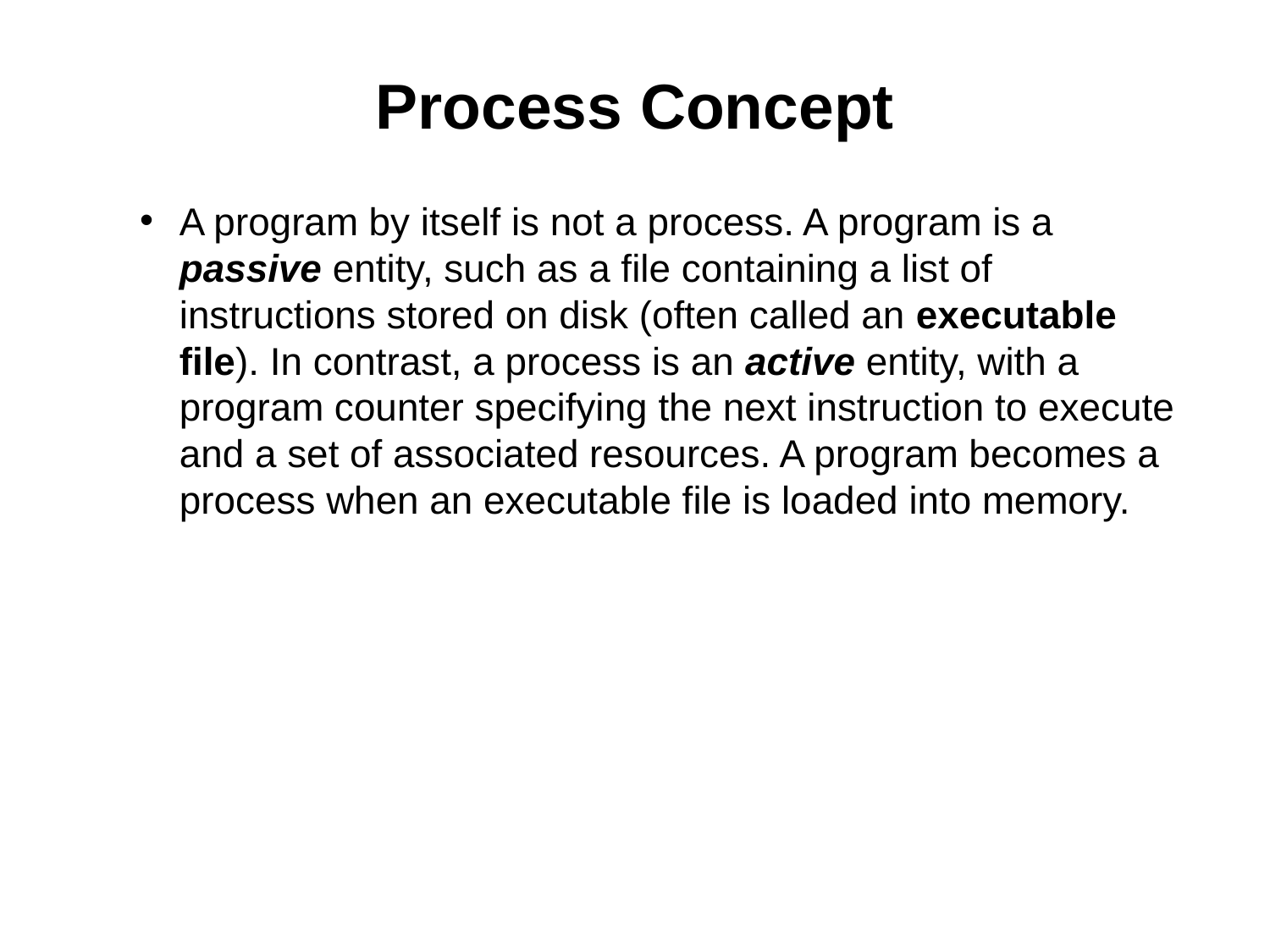

# Process Concept
A program by itself is not a process. A program is a passive entity, such as a file containing a list of instructions stored on disk (often called an executable file). In contrast, a process is an active entity, with a program counter specifying the next instruction to execute and a set of associated resources. A program becomes a process when an executable file is loaded into memory.